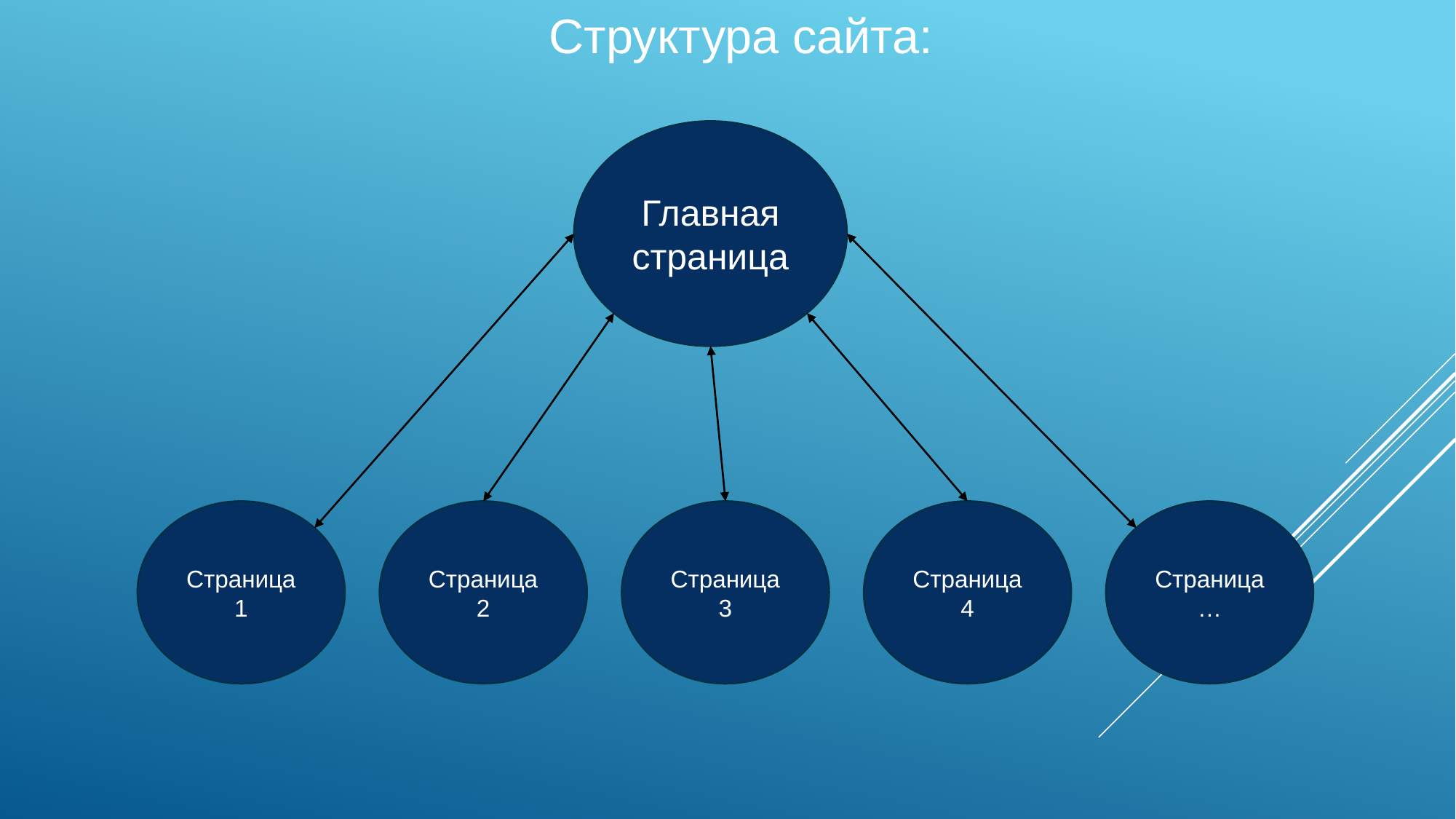

Структура сайта:
Главная страница
Страница 1
Страница 2
Страница 3
Страница 4
Страница …